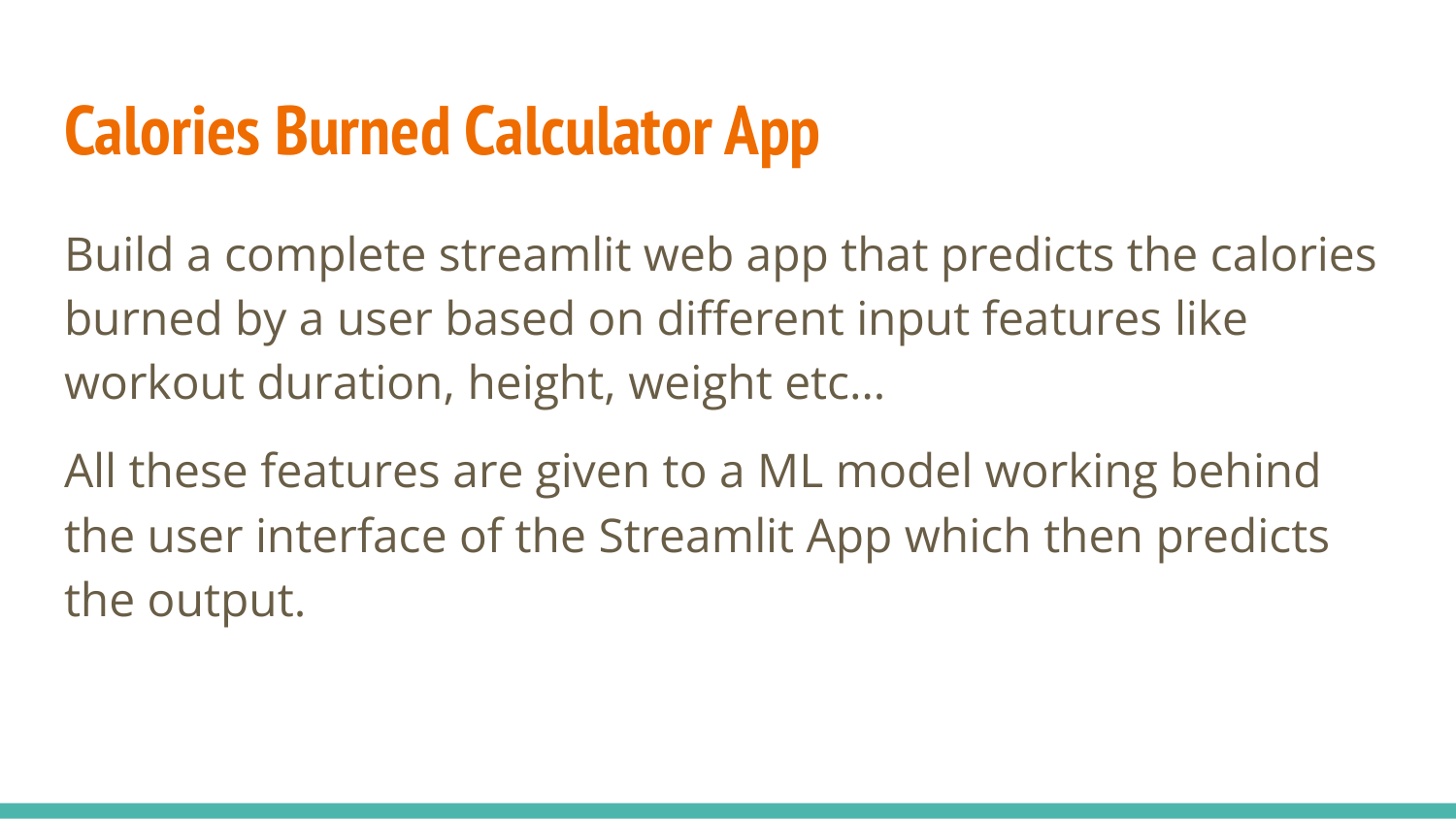

# Calories Burned Calculator App
Build a complete streamlit web app that predicts the calories burned by a user based on different input features like workout duration, height, weight etc…
All these features are given to a ML model working behind the user interface of the Streamlit App which then predicts the output.